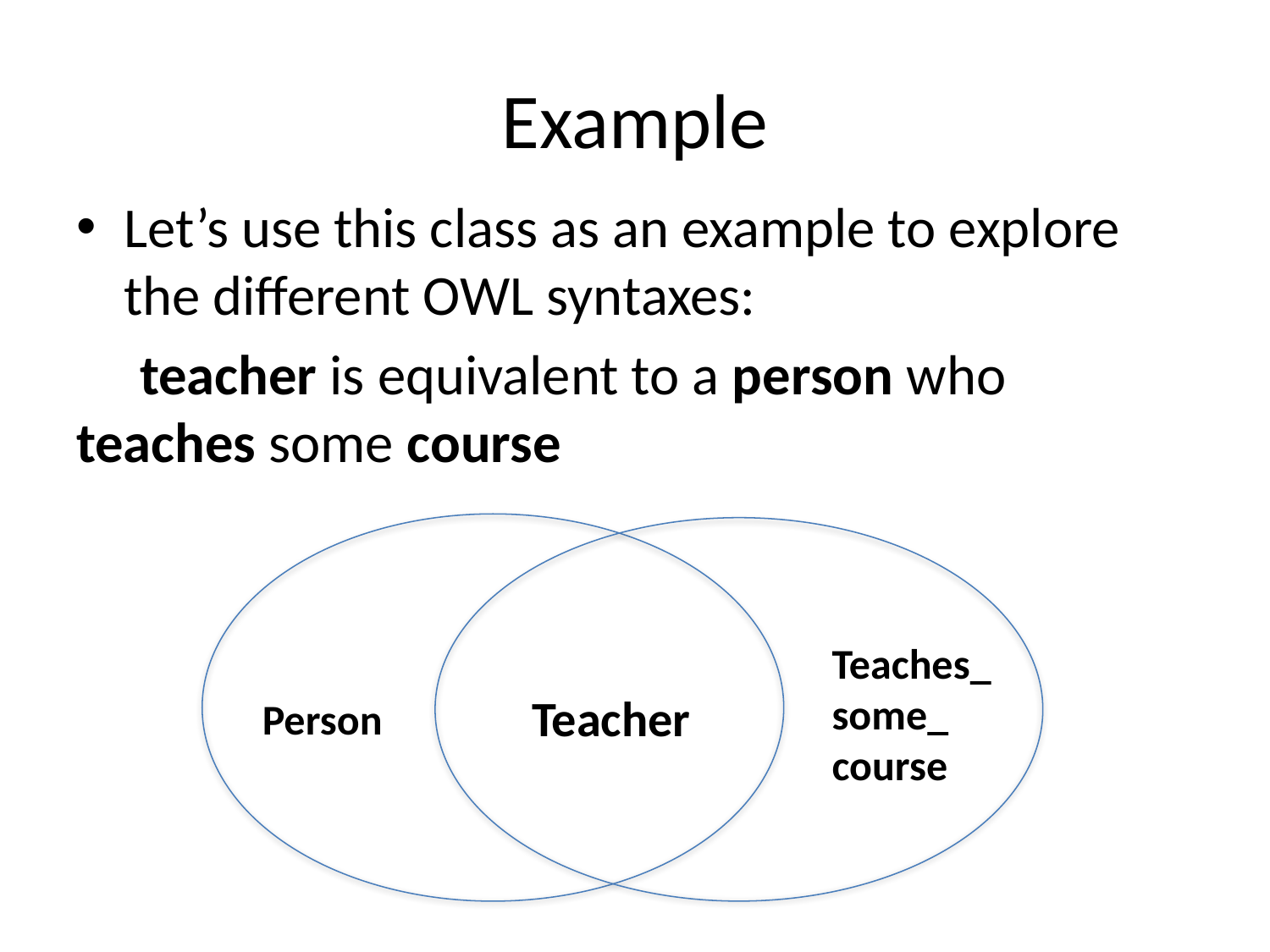

# Example
Let’s use this class as an example to explore the different OWL syntaxes:
     teacher is equivalent to a person who 	teaches some course

Teaches_
some_
course
Teacher
Person